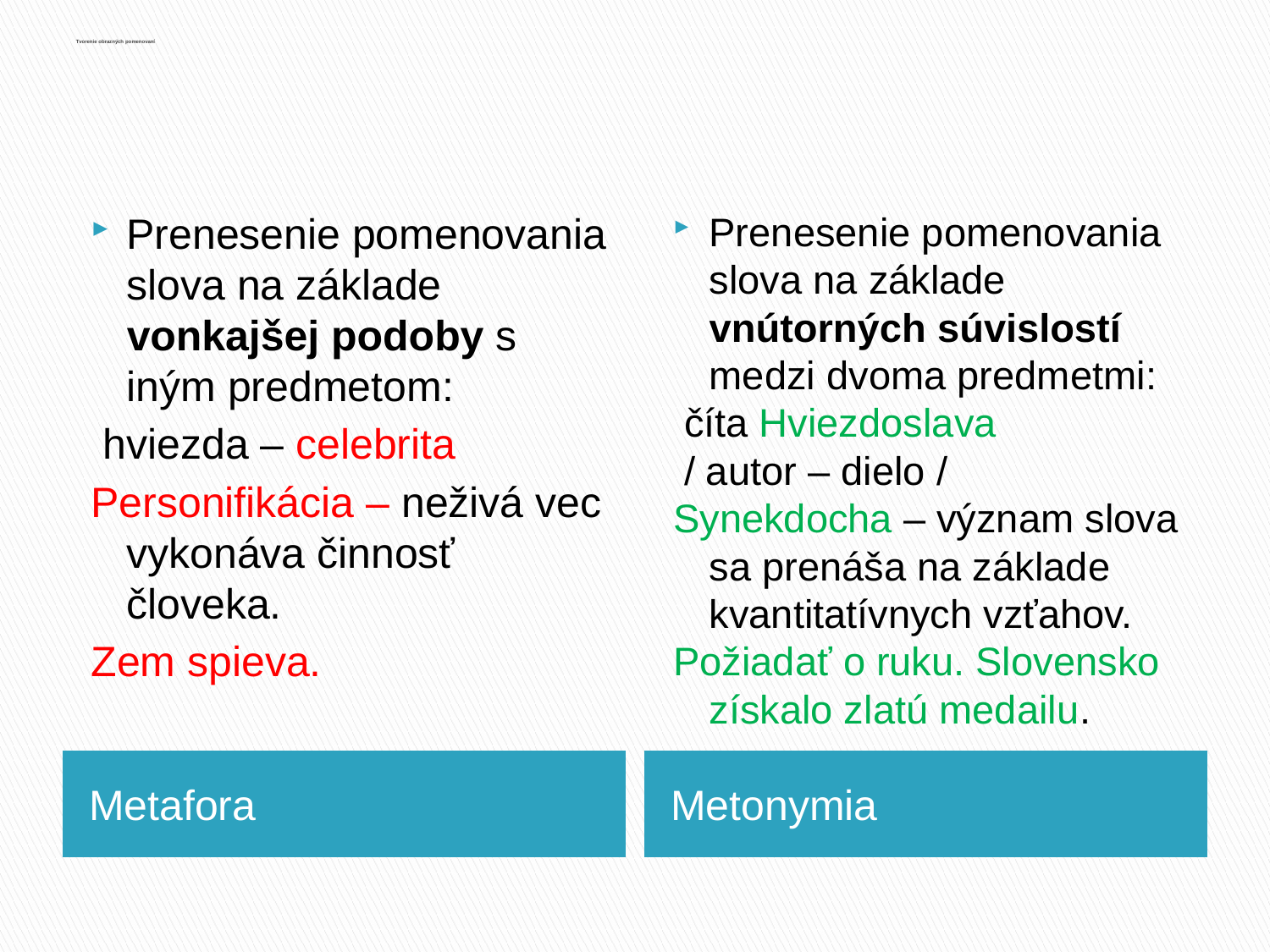

# Tvorenie obrazných pomenovaní
Prenesenie pomenovania slova na základe vonkajšej podoby s iným predmetom:
 hviezda – celebrita
Personifikácia – neživá vec vykonáva činnosť človeka.
Zem spieva.
Prenesenie pomenovania slova na základe vnútorných súvislostí medzi dvoma predmetmi:
 číta Hviezdoslava
 / autor – dielo /
Synekdocha – význam slova sa prenáša na základe kvantitatívnych vzťahov.
Požiadať o ruku. Slovensko získalo zlatú medailu.

Metafora
Metonymia